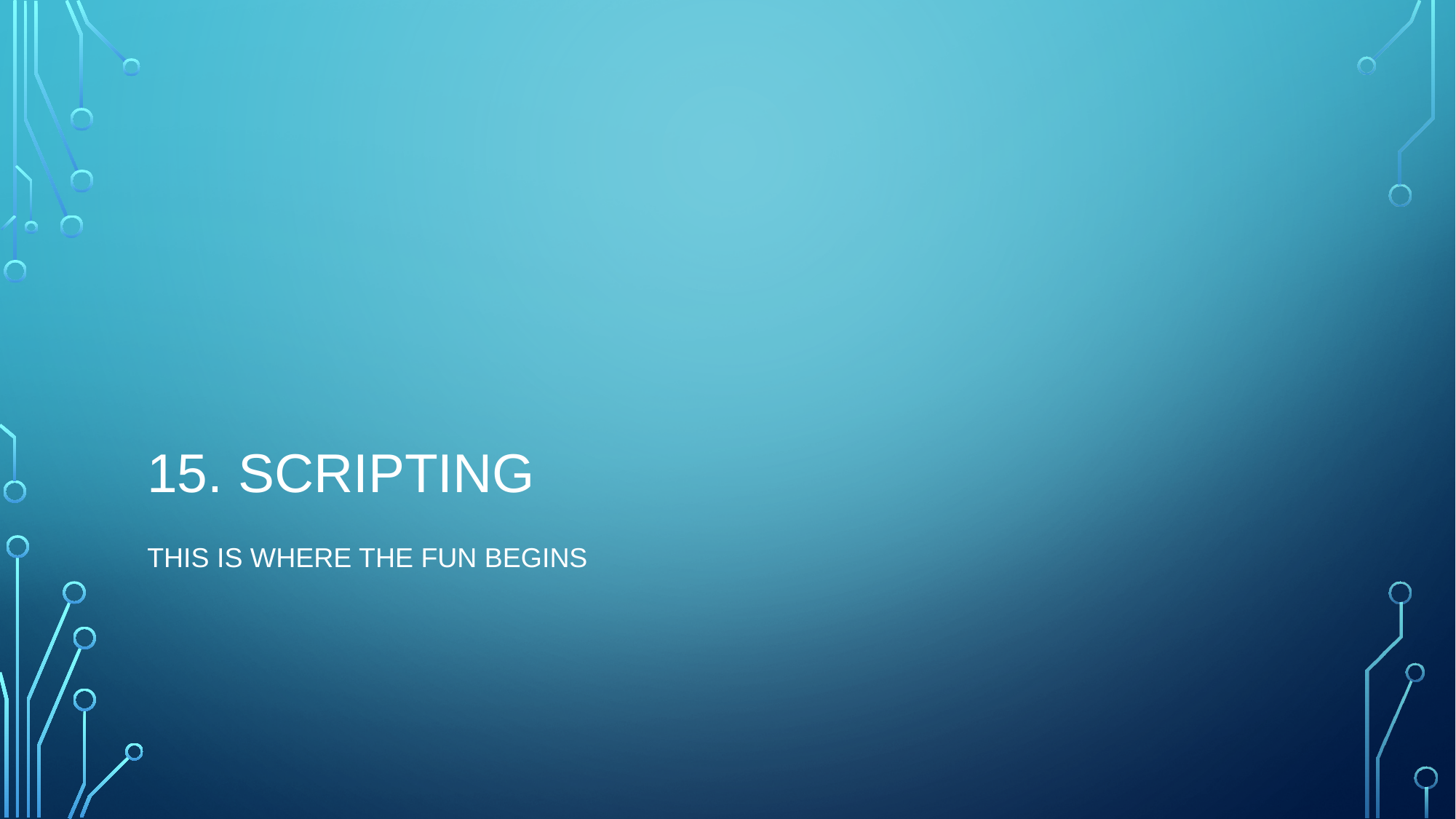

# 15. Scripting
This is where the fun begins